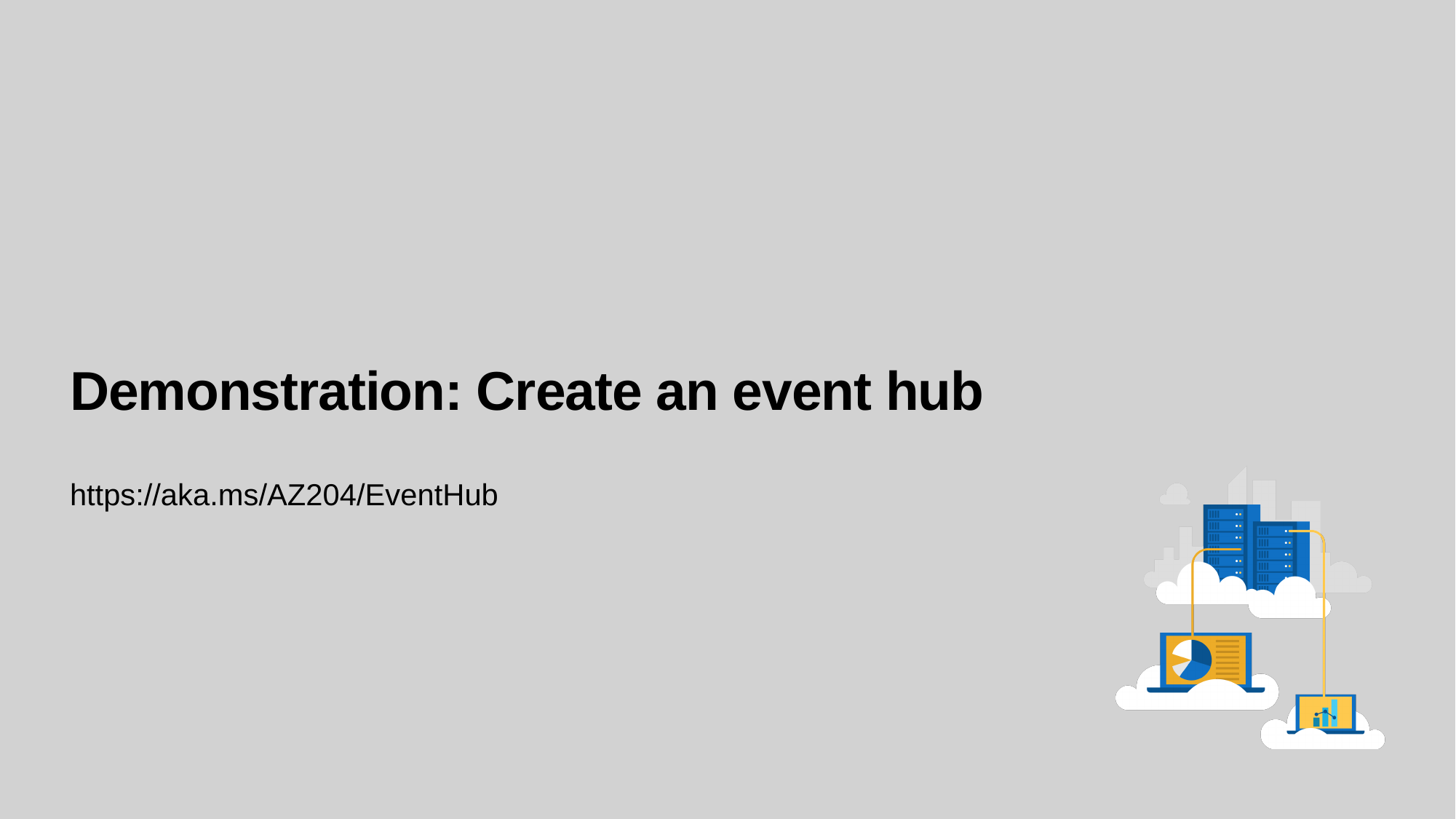

# Demonstration: Create an event hub
https://aka.ms/AZ204/EventHub